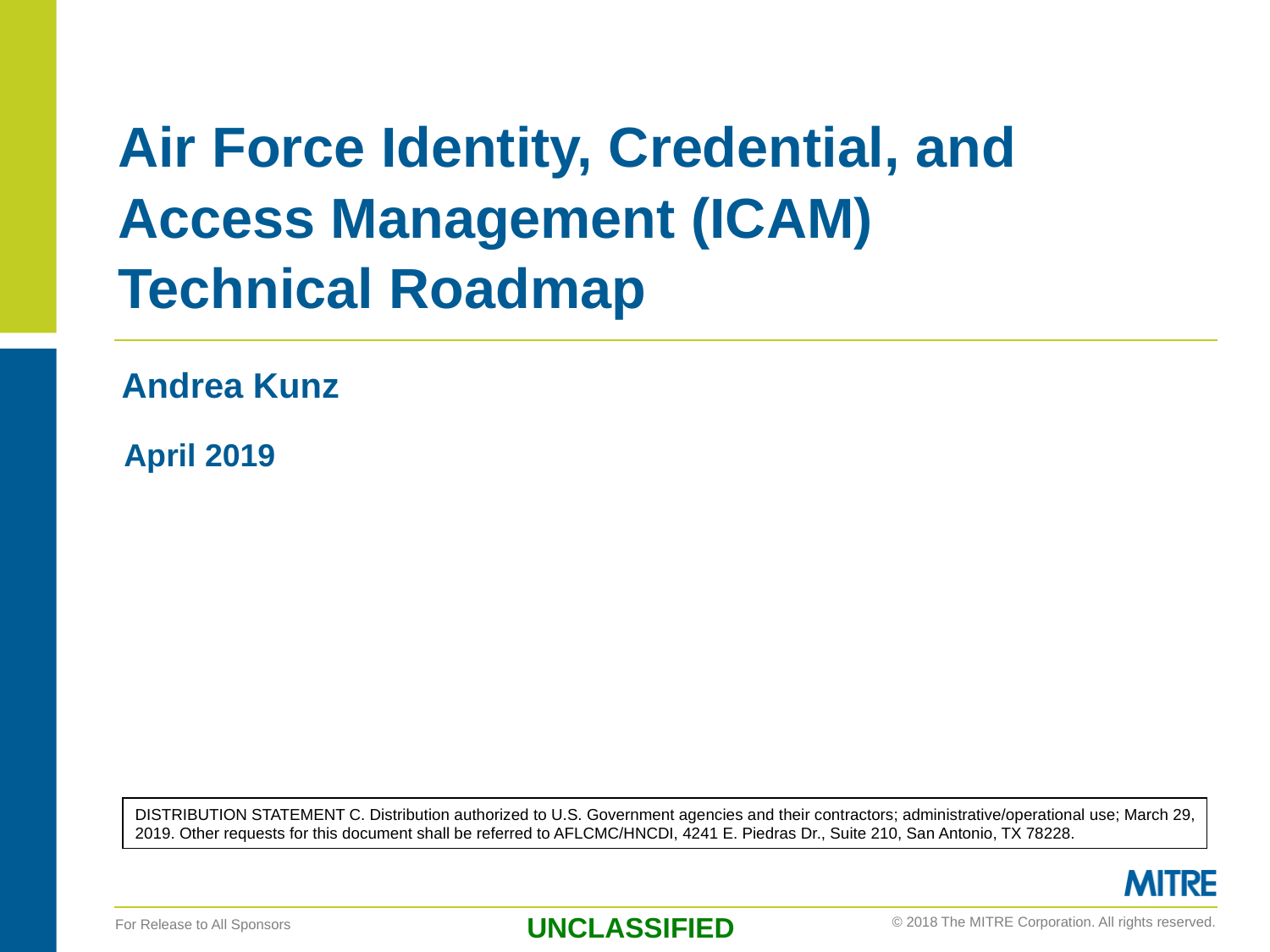

# Air Force Identity, Credential, and Access Management (ICAM) Technical Roadmap
Andrea Kunz
April 2019
DISTRIBUTION STATEMENT C. Distribution authorized to U.S. Government agencies and their contractors; administrative/operational use; March 29, 2019. Other requests for this document shall be referred to AFLCMC/HNCDI, 4241 E. Piedras Dr., Suite 210, San Antonio, TX 78228.